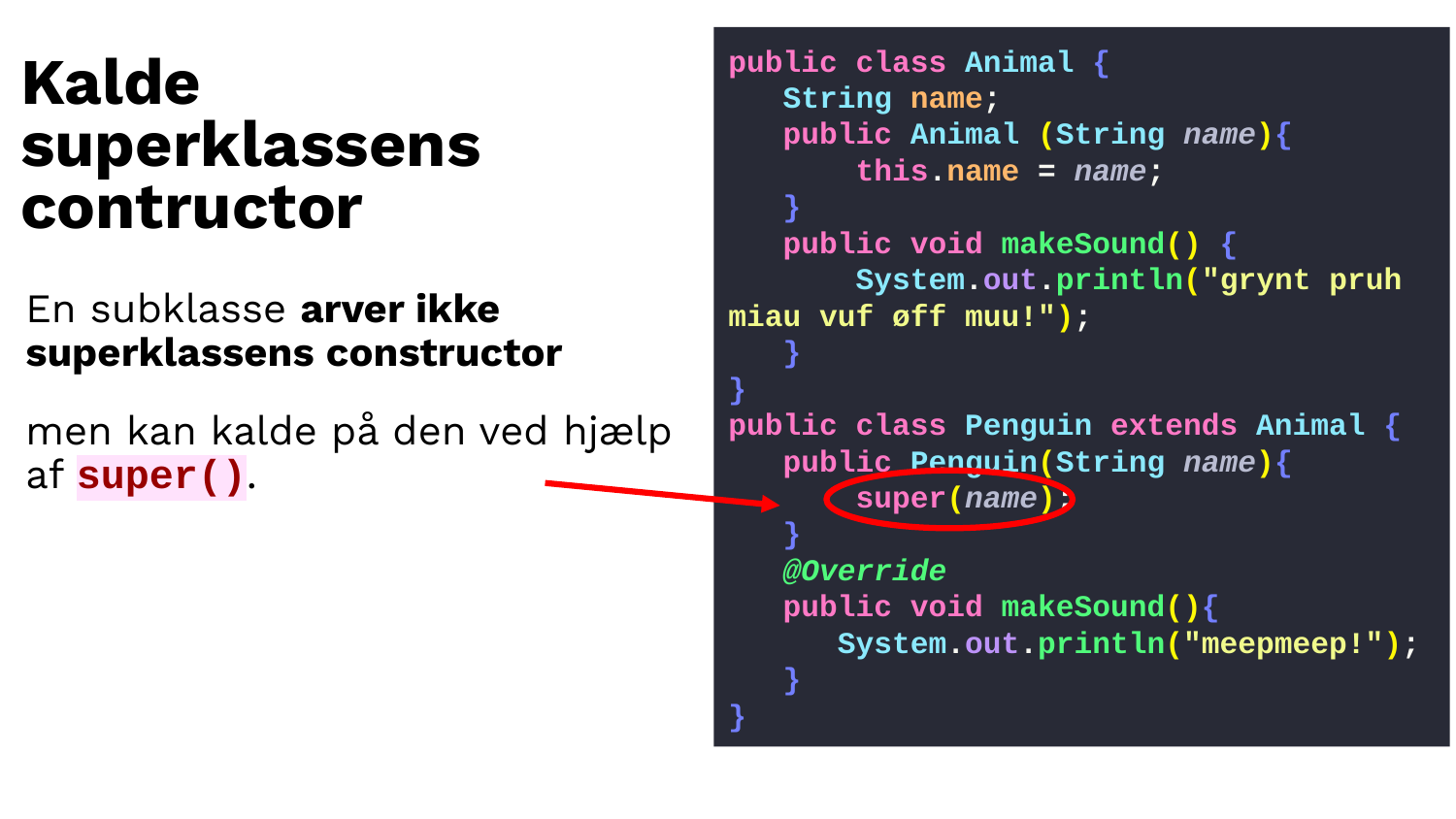

public class Animal {
   String name;
   public Animal (String name){
       this.name = name;
   }
   public void makeSound() {
       System.out.println("grynt pruh miau vuf øff muu!");
   }
}
public class Penguin extends Animal {
   public Penguin(String name){
       super(name);
   }
   @Override
   public void makeSound(){
      System.out.println("meepmeep!");
   }
}
# Kalde superklassens contructor
En subklasse arver ikke superklassens constructor
men kan kalde på den ved hjælp af super().